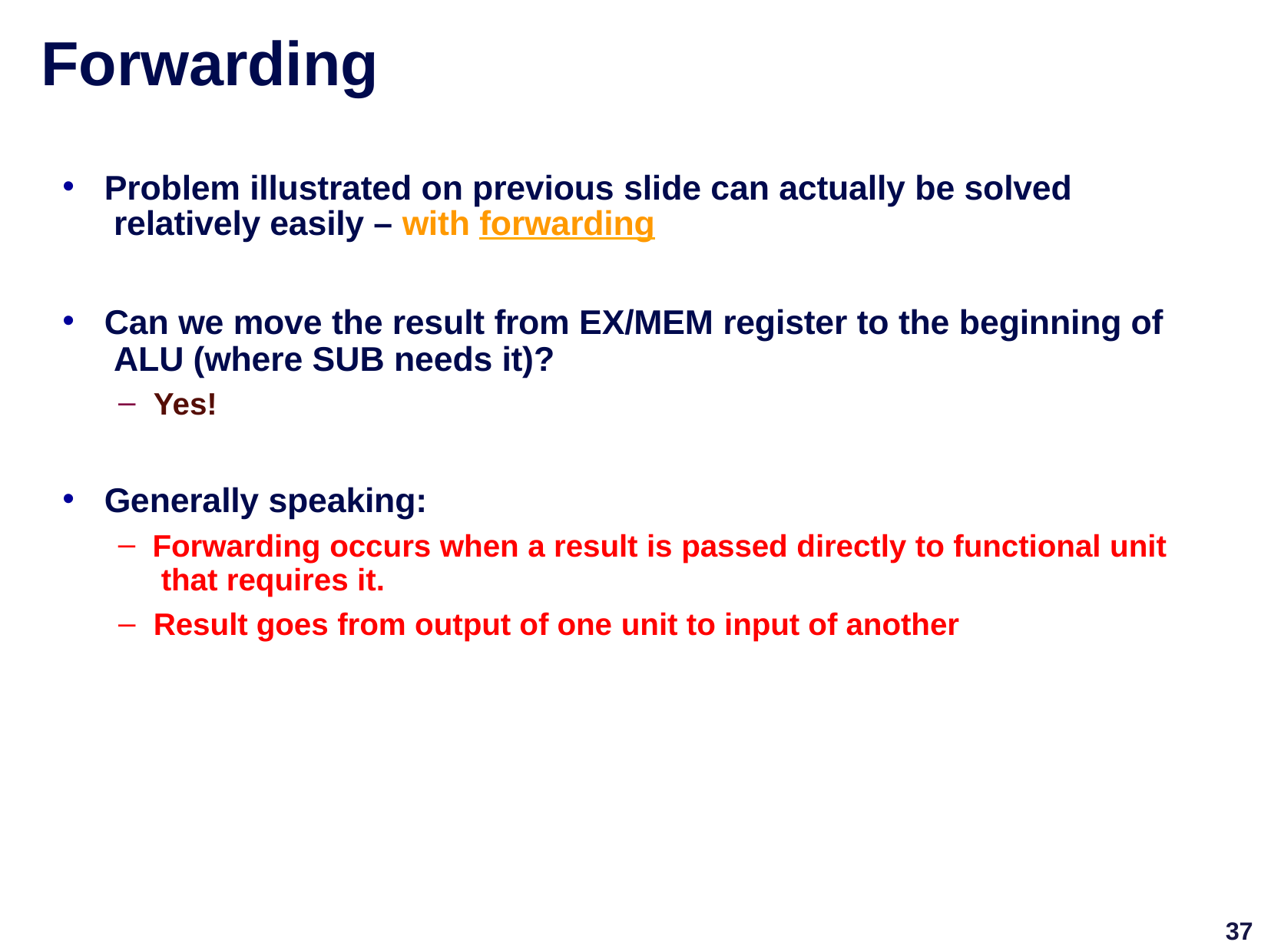

# Forwarding
Problem illustrated on previous slide can actually be solved  relatively easily – with forwarding

Can we move the result from EX/MEM register to the beginning of  ALU (where SUB needs it)?
Yes!

Generally speaking:
Forwarding occurs when a result is passed directly to functional unit  that requires it.
Result goes from output of one unit to input of another
37